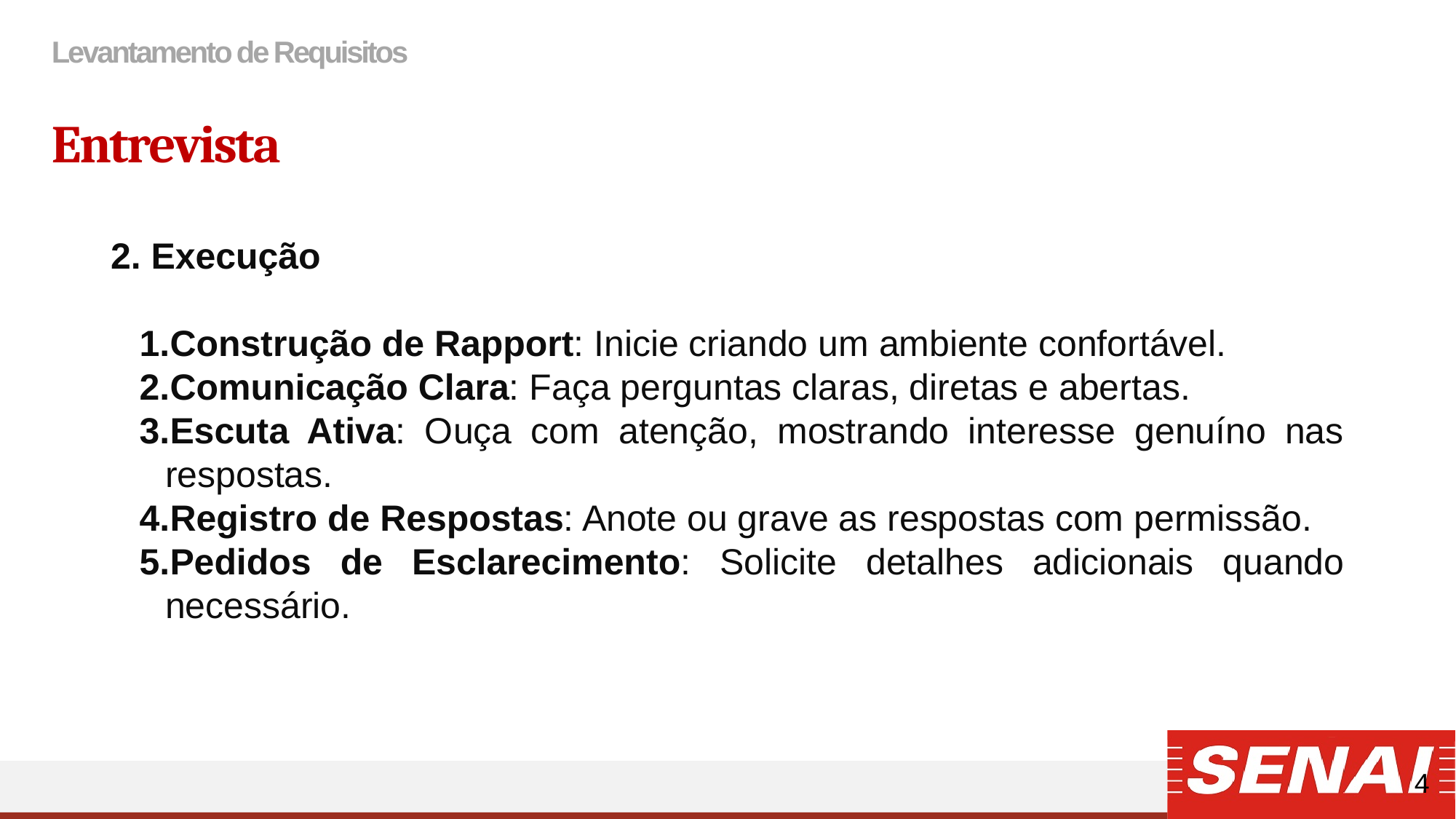

# Levantamento de Requisitos
Entrevista

2. Execução

Construção de Rapport: Inicie criando um ambiente confortável.
Comunicação Clara: Faça perguntas claras, diretas e abertas.
Escuta Ativa: Ouça com atenção, mostrando interesse genuíno nas respostas.
Registro de Respostas: Anote ou grave as respostas com permissão.
Pedidos de Esclarecimento: Solicite detalhes adicionais quando necessário.
4